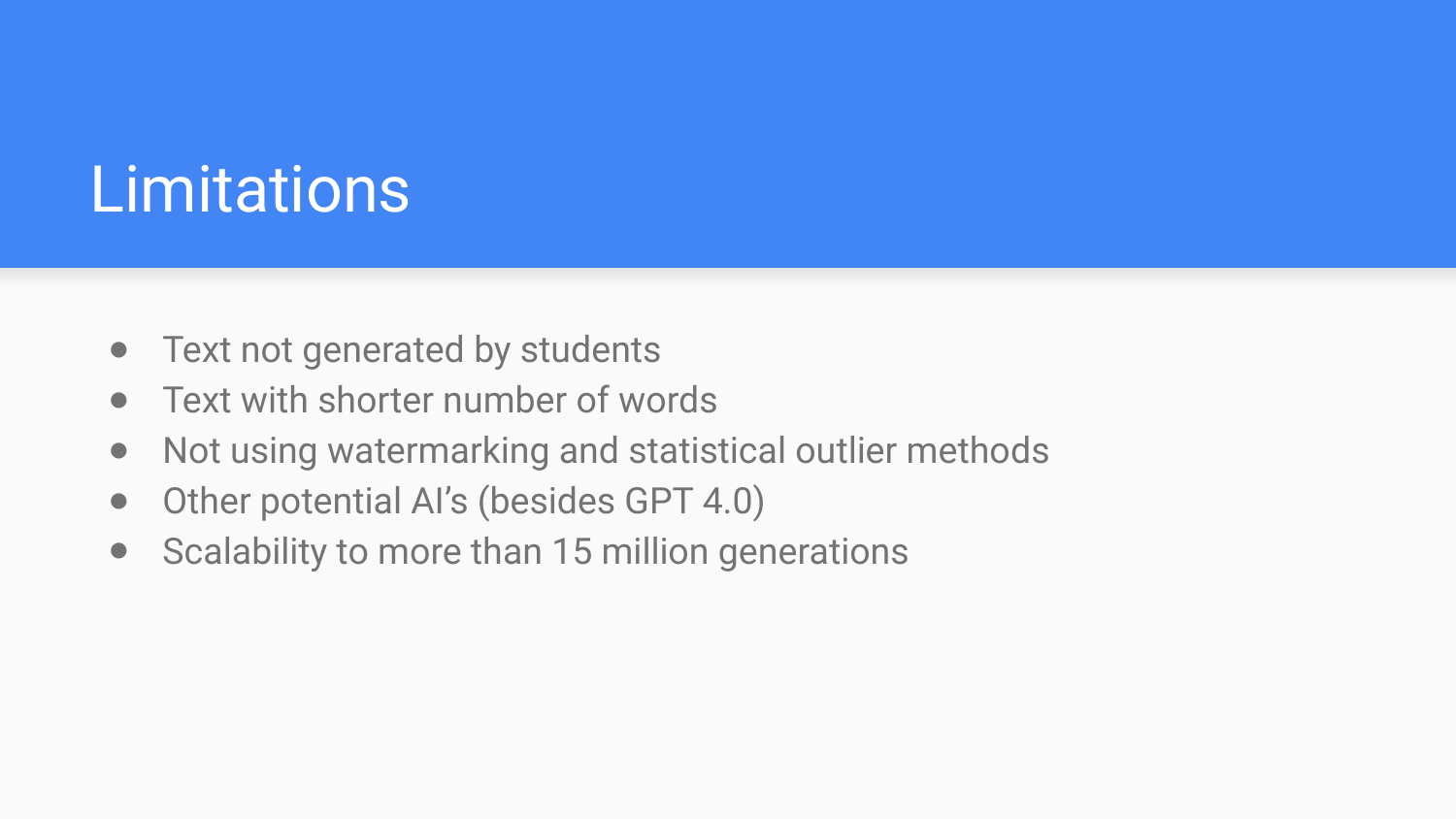

# Limitations
Text not generated by students
Text with shorter number of words
Not using watermarking and statistical outlier methods
Other potential AI’s (besides GPT 4.0)
Scalability to more than 15 million generations